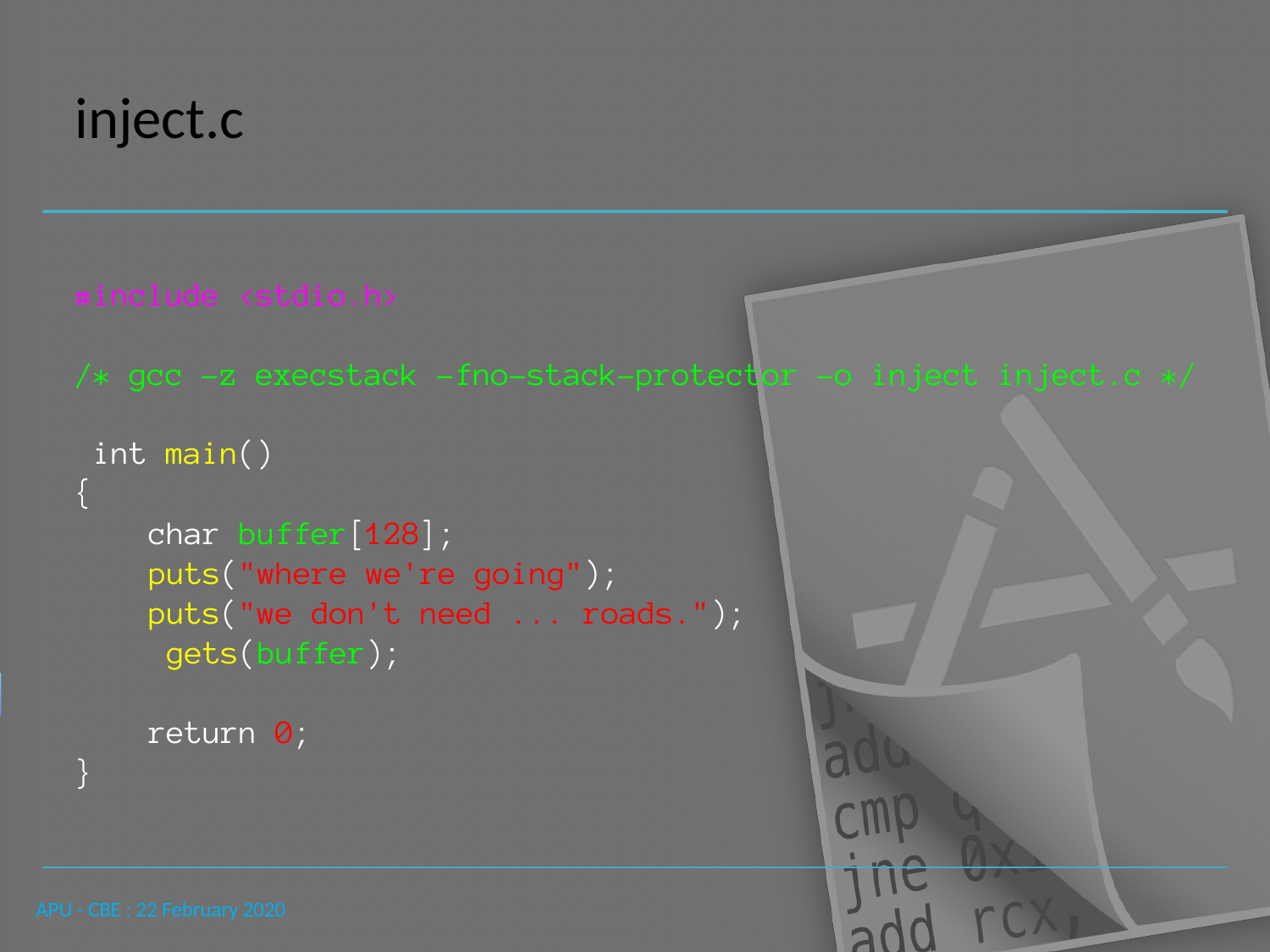

# inject.c

#include <stdio.h>
/* gcc -z execstack -fno-stack-protector -o inject inject.c */  int main()
{
char buffer[128];  puts("where we're going");
puts("we don't need ... roads.");  gets(buffer);

return 0;
}

APU - CBE : 22 February 2020